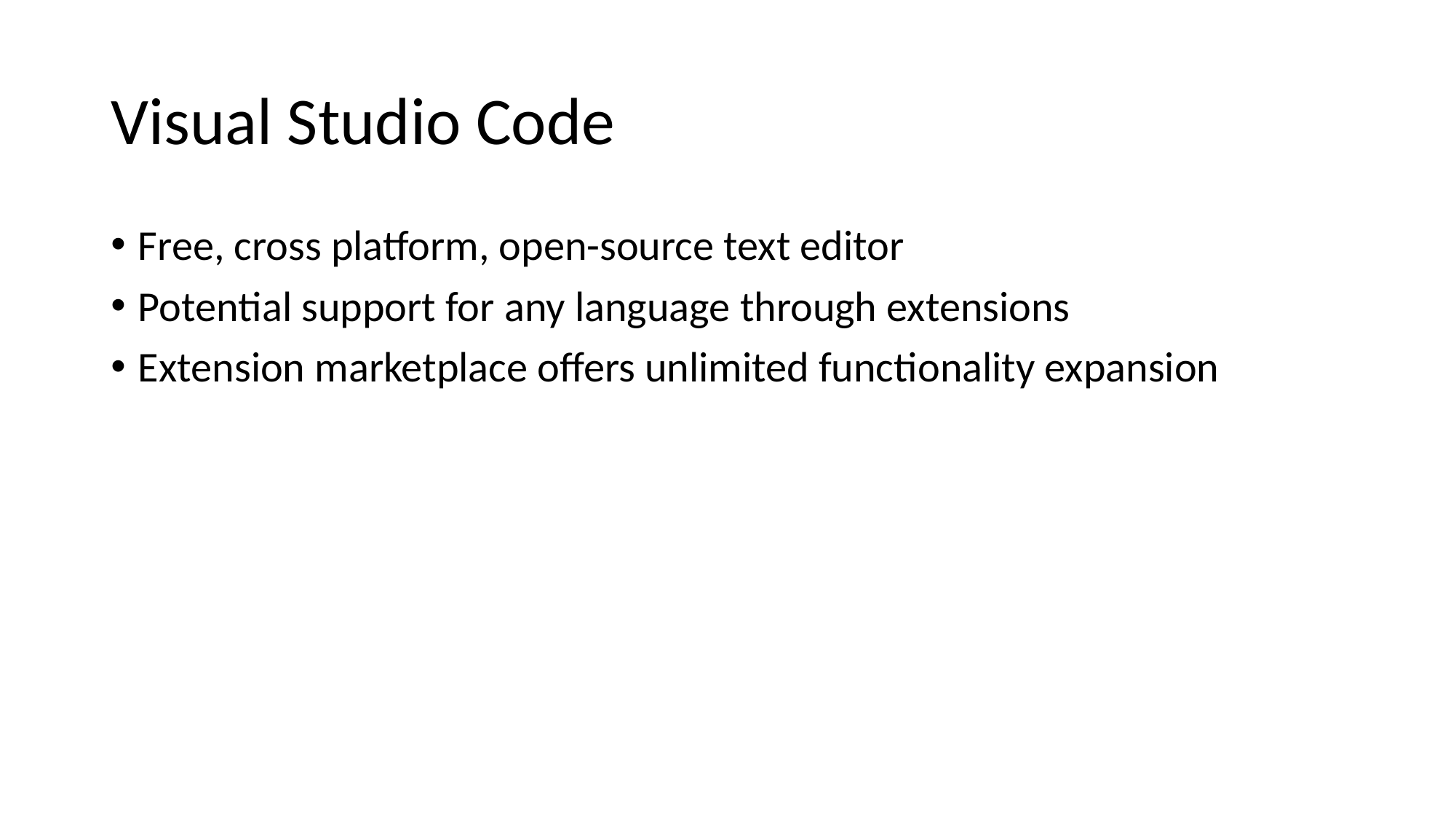

# Visual Studio Code
Free, cross platform, open-source text editor
Potential support for any language through extensions
Extension marketplace offers unlimited functionality expansion